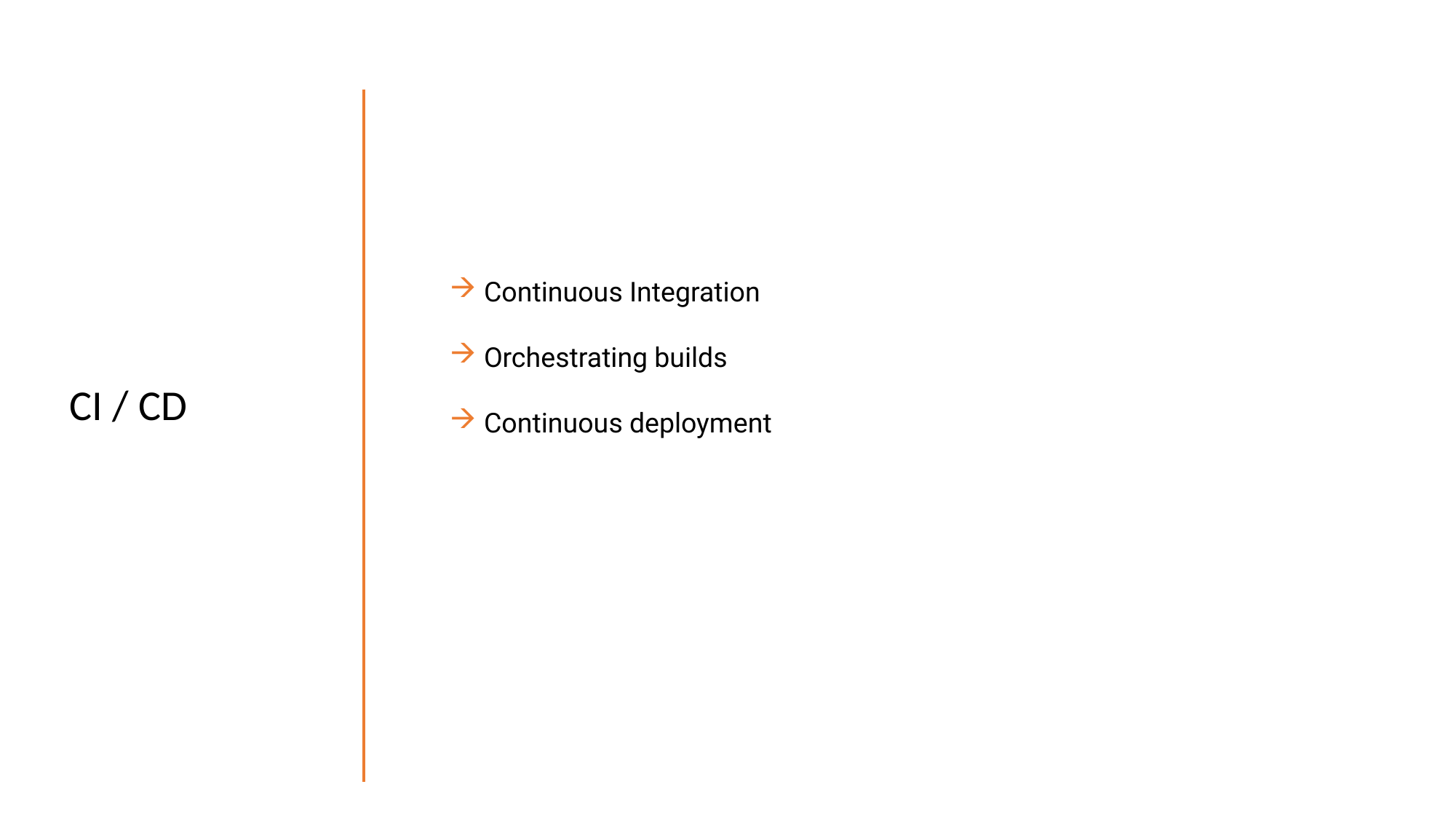

Continuous Integration
Orchestrating builds
Continuous deployment

CI / CD